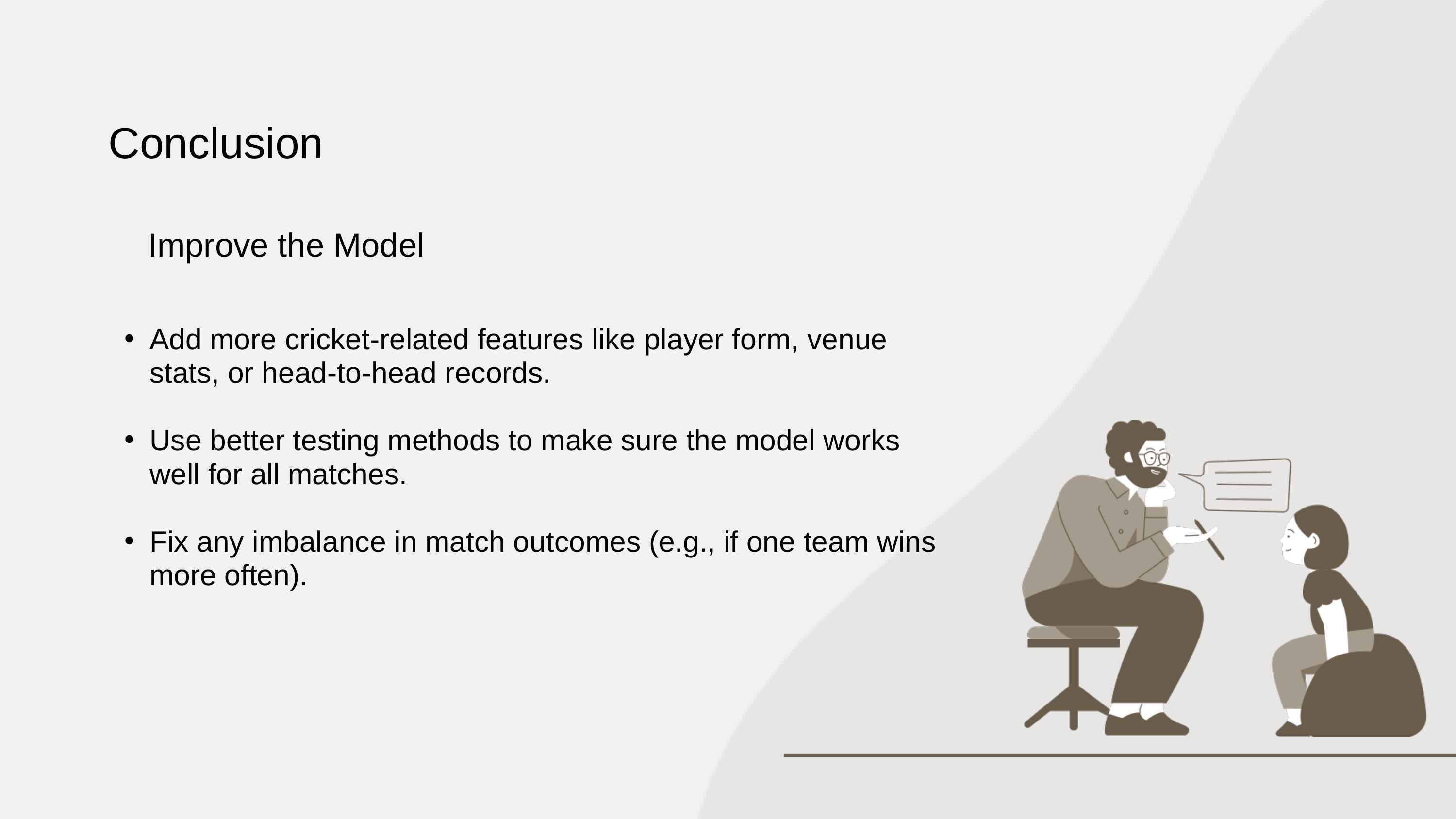

Conclusion
 Improve the Model
Add more cricket-related features like player form, venue stats, or head-to-head records.

Use better testing methods to make sure the model works well for all matches.

Fix any imbalance in match outcomes (e.g., if one team wins more often).